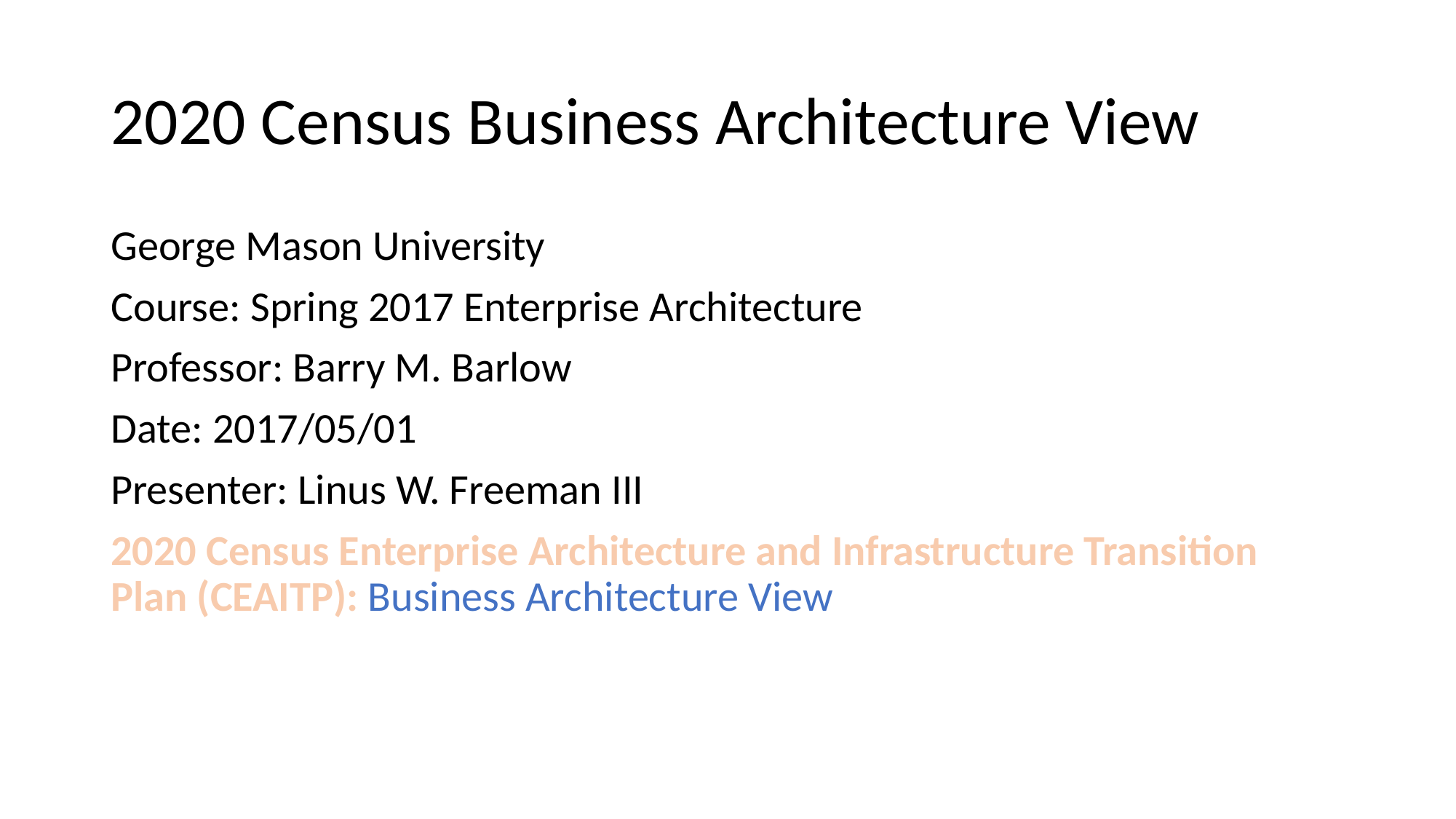

# 2020 Census Business Architecture View
George Mason University
Course: Spring 2017 Enterprise Architecture
Professor: Barry M. Barlow
Date: 2017/05/01
Presenter: Linus W. Freeman III
2020 Census Enterprise Architecture and Infrastructure Transition Plan (CEAITP): Business Architecture View